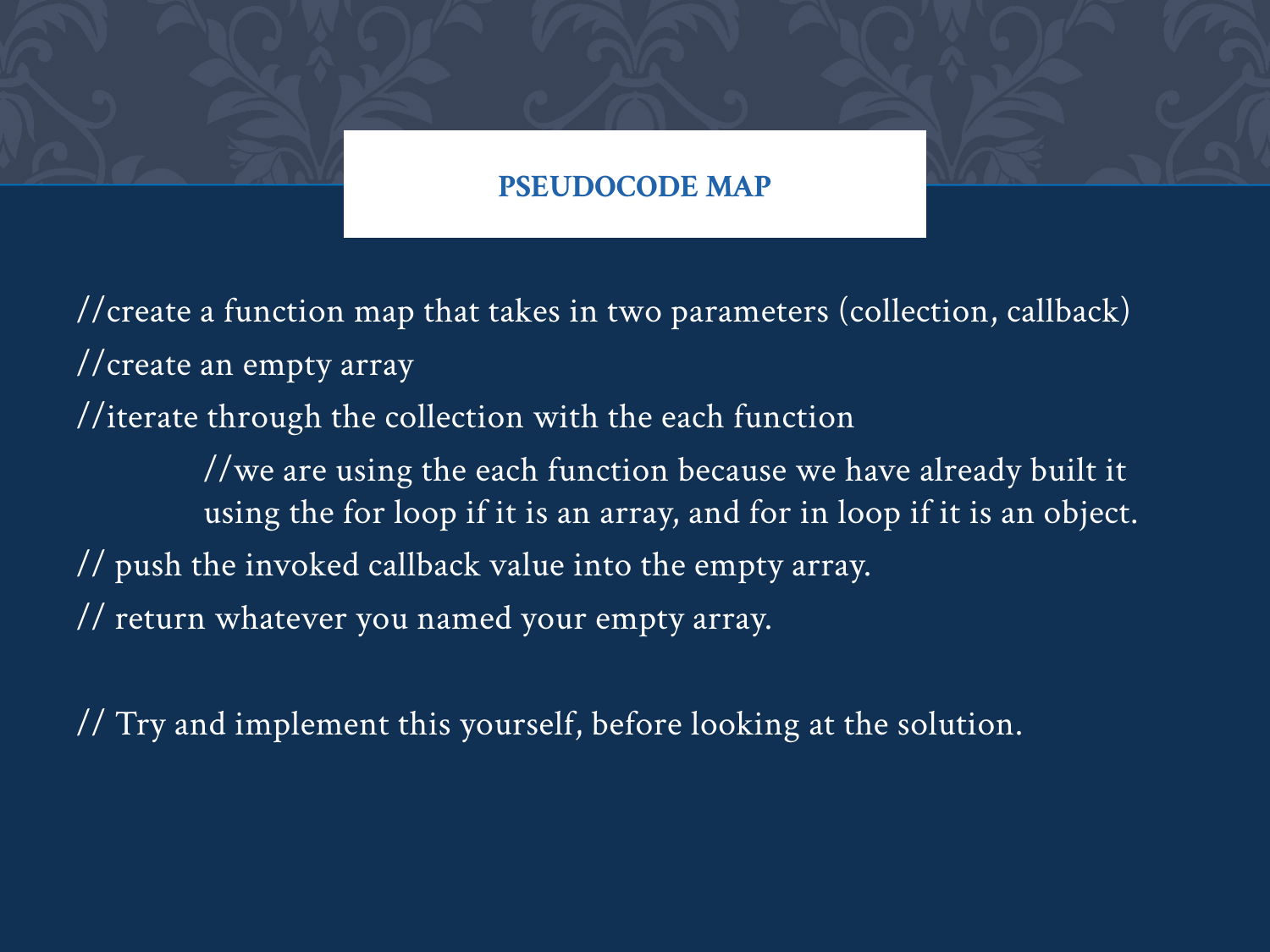

# Pseudocode Map
//create a function map that takes in two parameters (collection, callback)
//create an empty array
//iterate through the collection with the each function
	//we are using the each function because we have already built it 	using the for loop if it is an array, and for in loop if it is an object.
// push the invoked callback value into the empty array.
// return whatever you named your empty array.

// Try and implement this yourself, before looking at the solution.